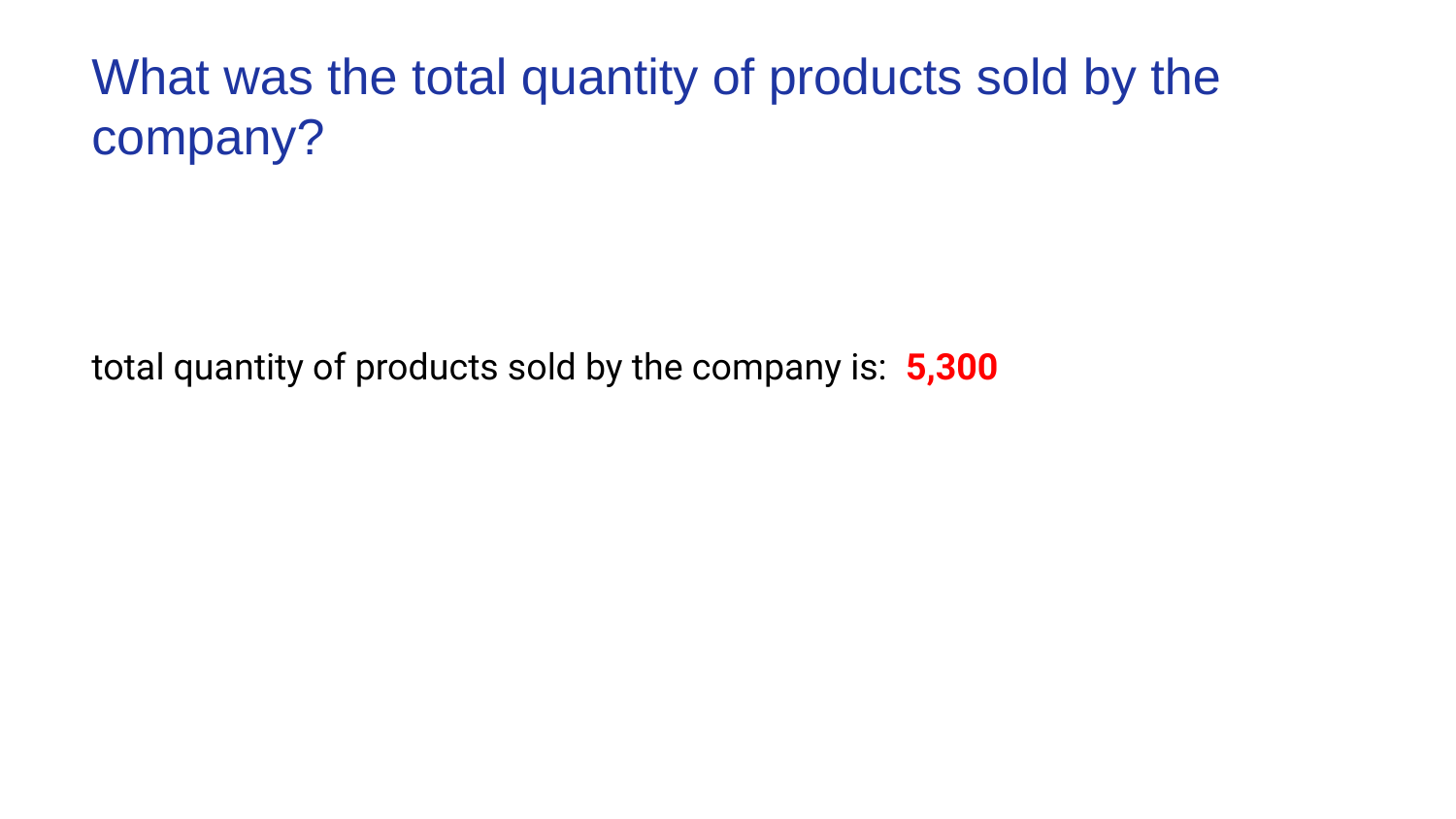

# What was the total quantity of products sold by the company?

total quantity of products sold by the company is:  5,300